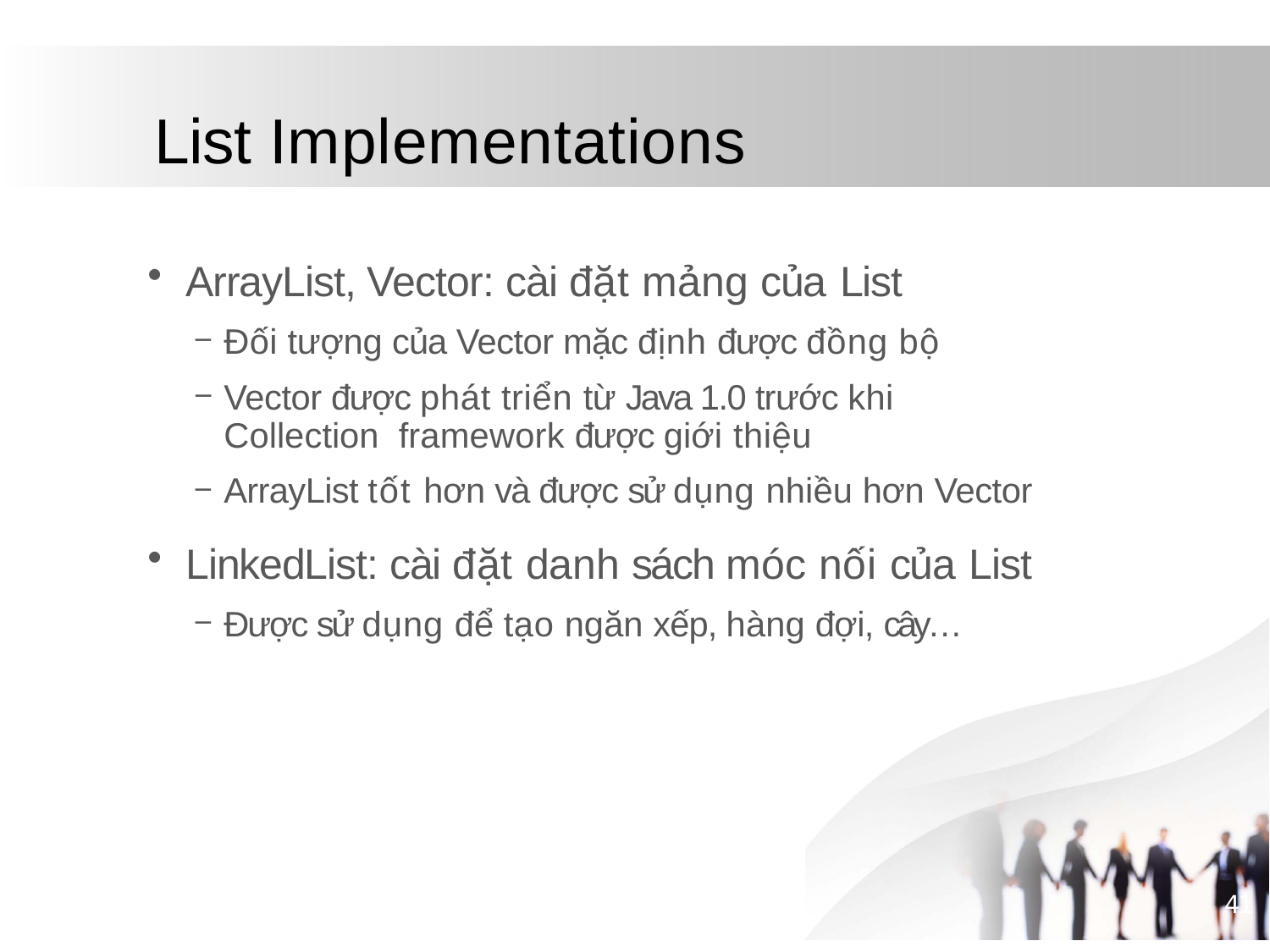

# List Implementations
ArrayList, Vector: cài đặt mảng của List
Đối tượng của Vector mặc định được đồng bộ
Vector được phát triển từ Java 1.0 trước khi Collection  framework được giới thiệu
ArrayList tốt hơn và được sử dụng nhiều hơn Vector
LinkedList: cài đặt danh sách móc nối của List
Được sử dụng để tạo ngăn xếp, hàng đợi, cây…
41